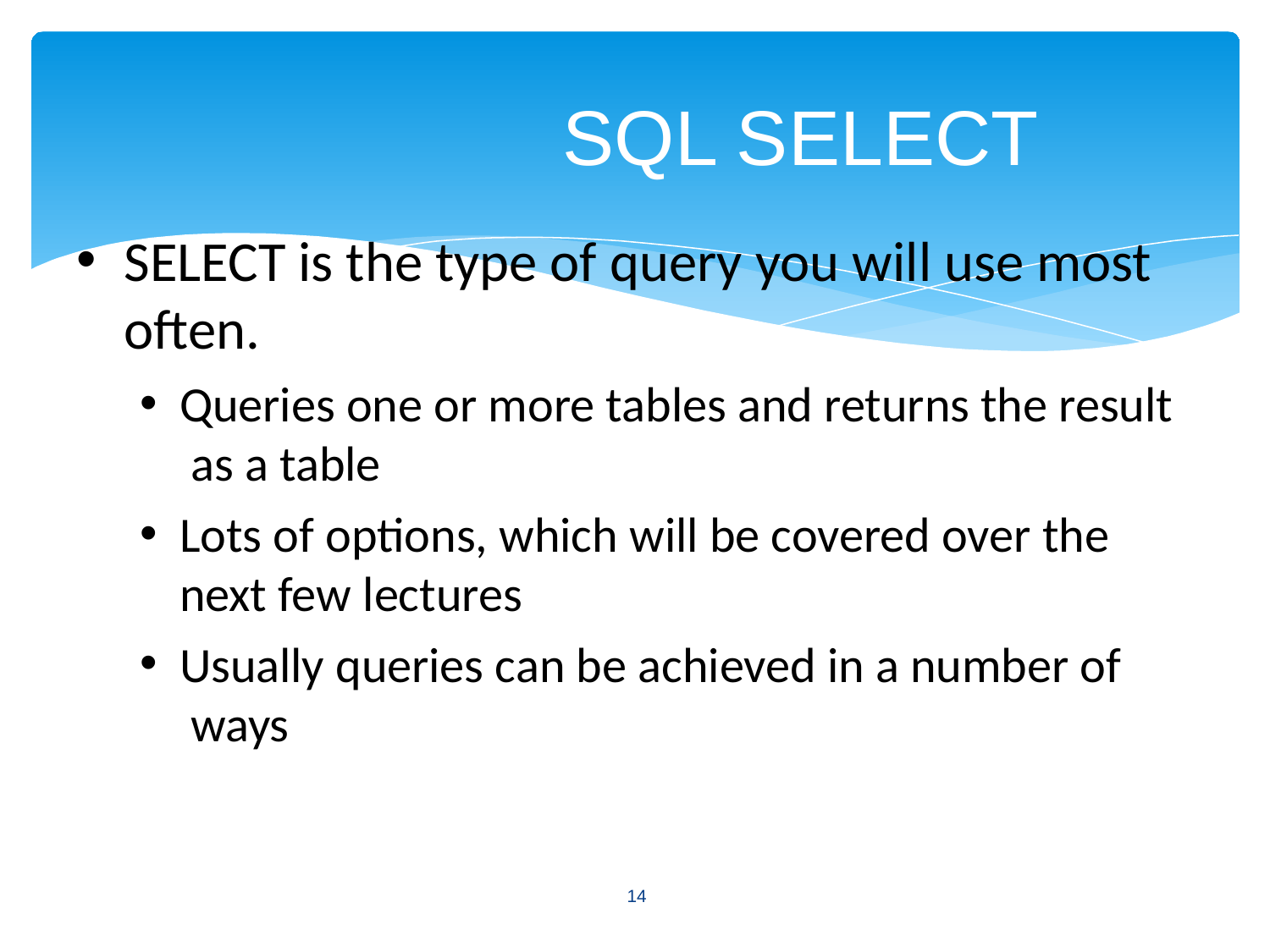

# SQL SELECT
SELECT is the type of query you will use most
often.
Queries one or more tables and returns the result  as a table
Lots of options, which will be covered over the
next few lectures
Usually queries can be achieved in a number of  ways
14